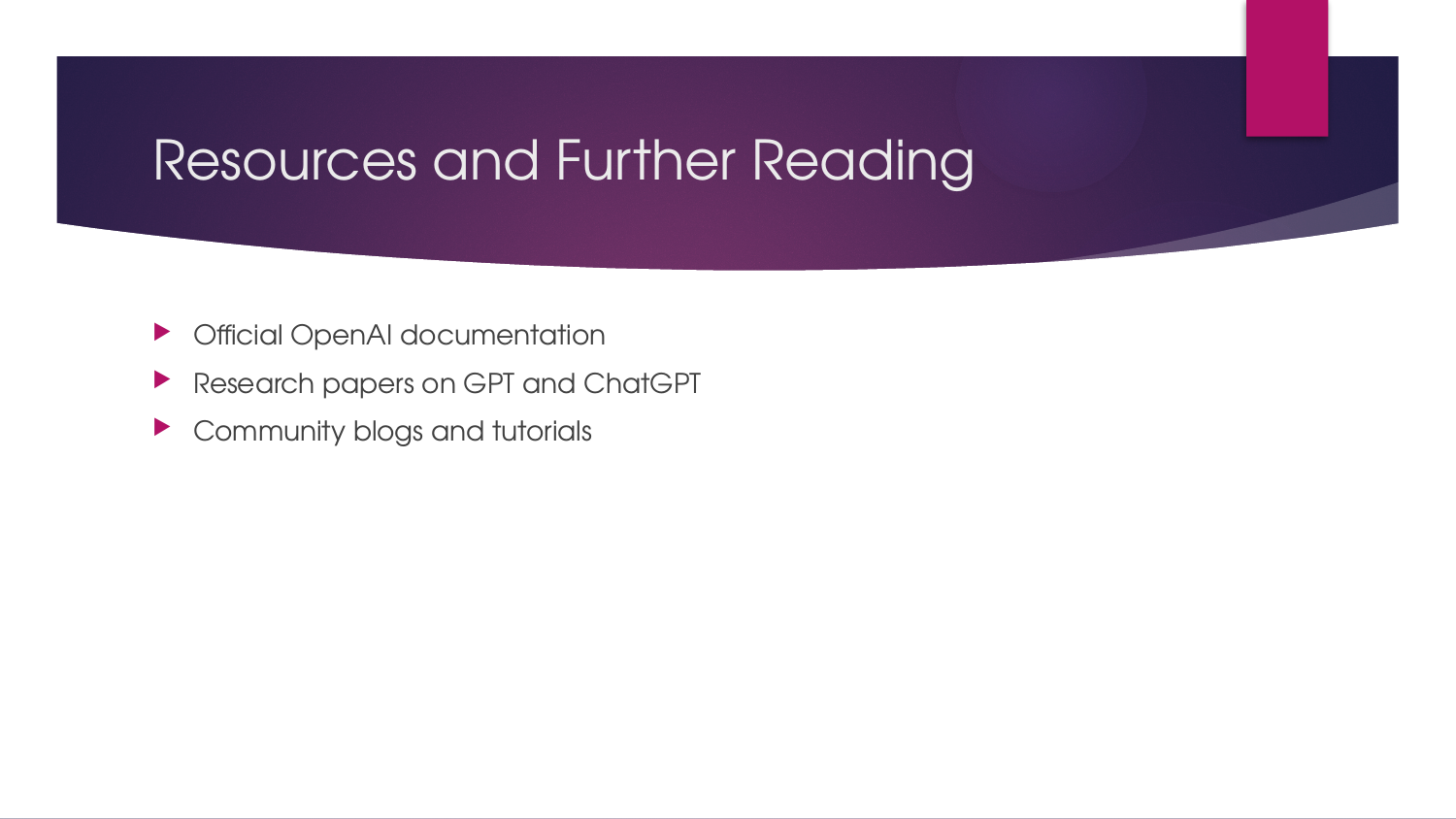

# Resources and Further Reading
Official OpenAI documentation
Research papers on GPT and ChatGPT
Community blogs and tutorials